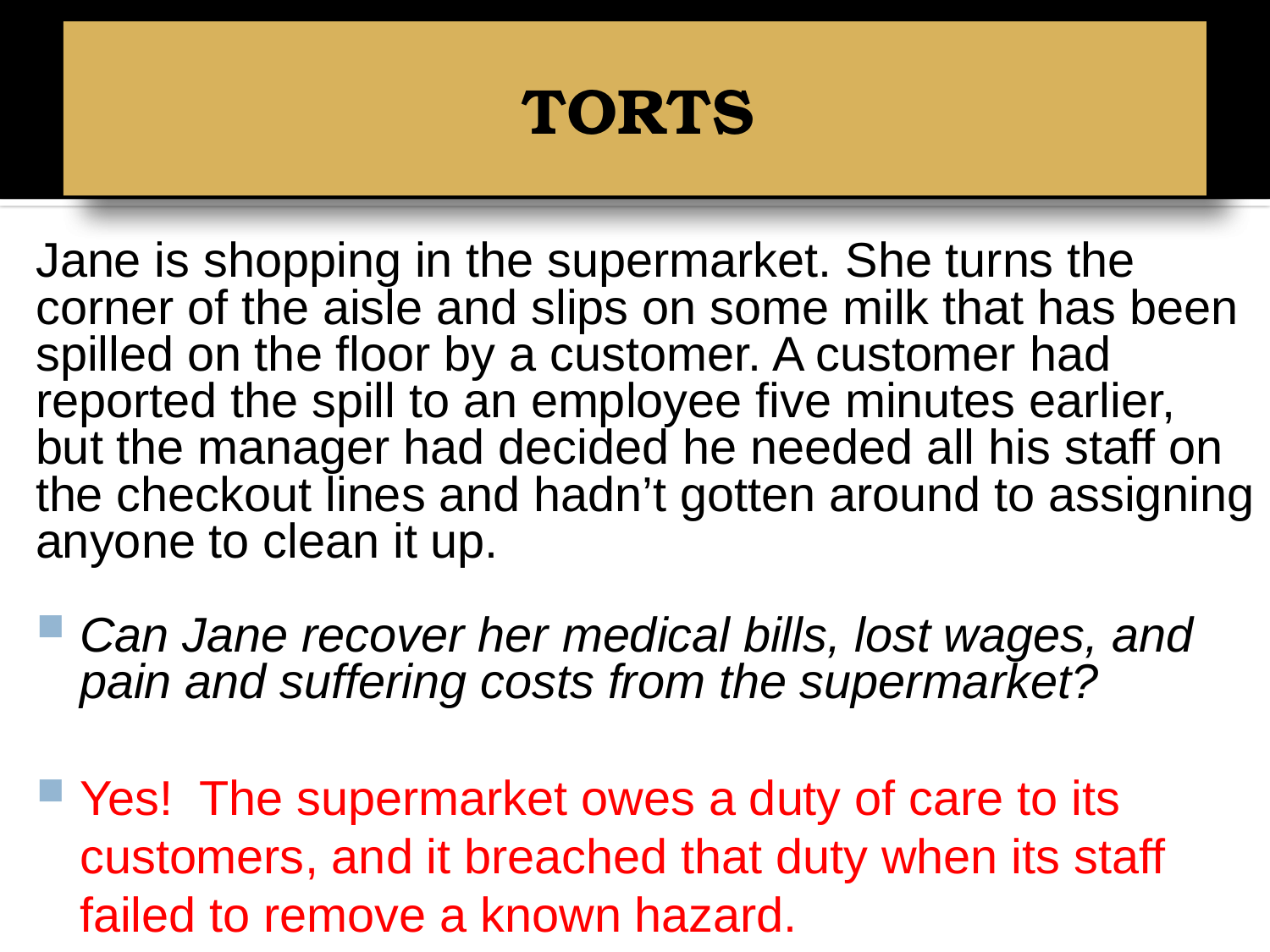

# BELL RINGER
TORTS
Jane is shopping in the supermarket. She turns the corner of the aisle and slips on some milk that has been spilled on the floor by a customer. A customer had reported the spill to an employee five minutes earlier, but the manager had decided he needed all his staff on the checkout lines and hadn’t gotten around to assigning anyone to clean it up.

Can Jane recover her medical bills, lost wages, and pain and suffering costs from the supermarket?

Yes!  The supermarket owes a duty of care to its customers, and it breached that duty when its staff failed to remove a known hazard.